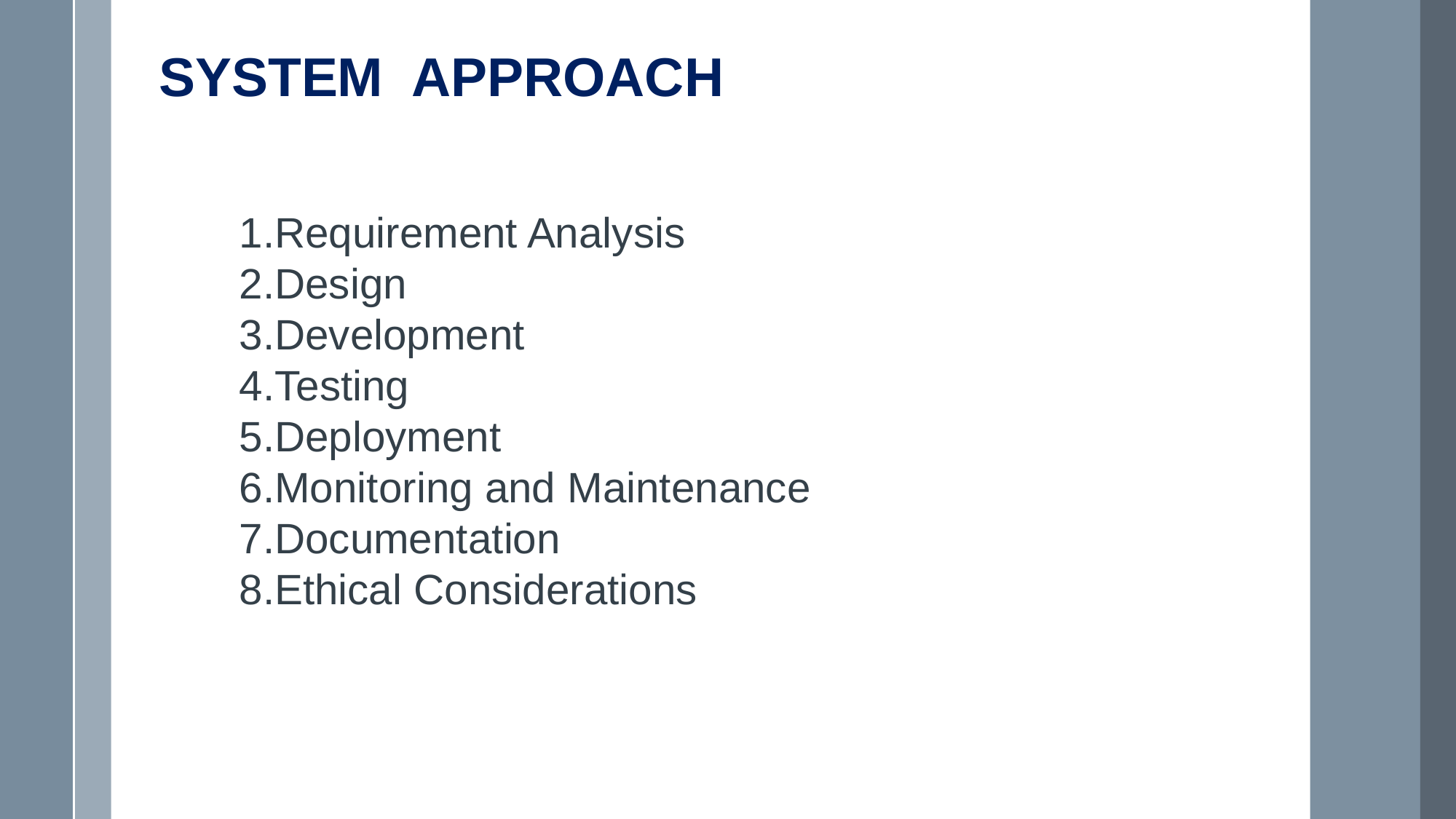

System  Approach
Requirement Analysis
Design
Development
Testing
Deployment
Monitoring and Maintenance
Documentation
Ethical Considerations